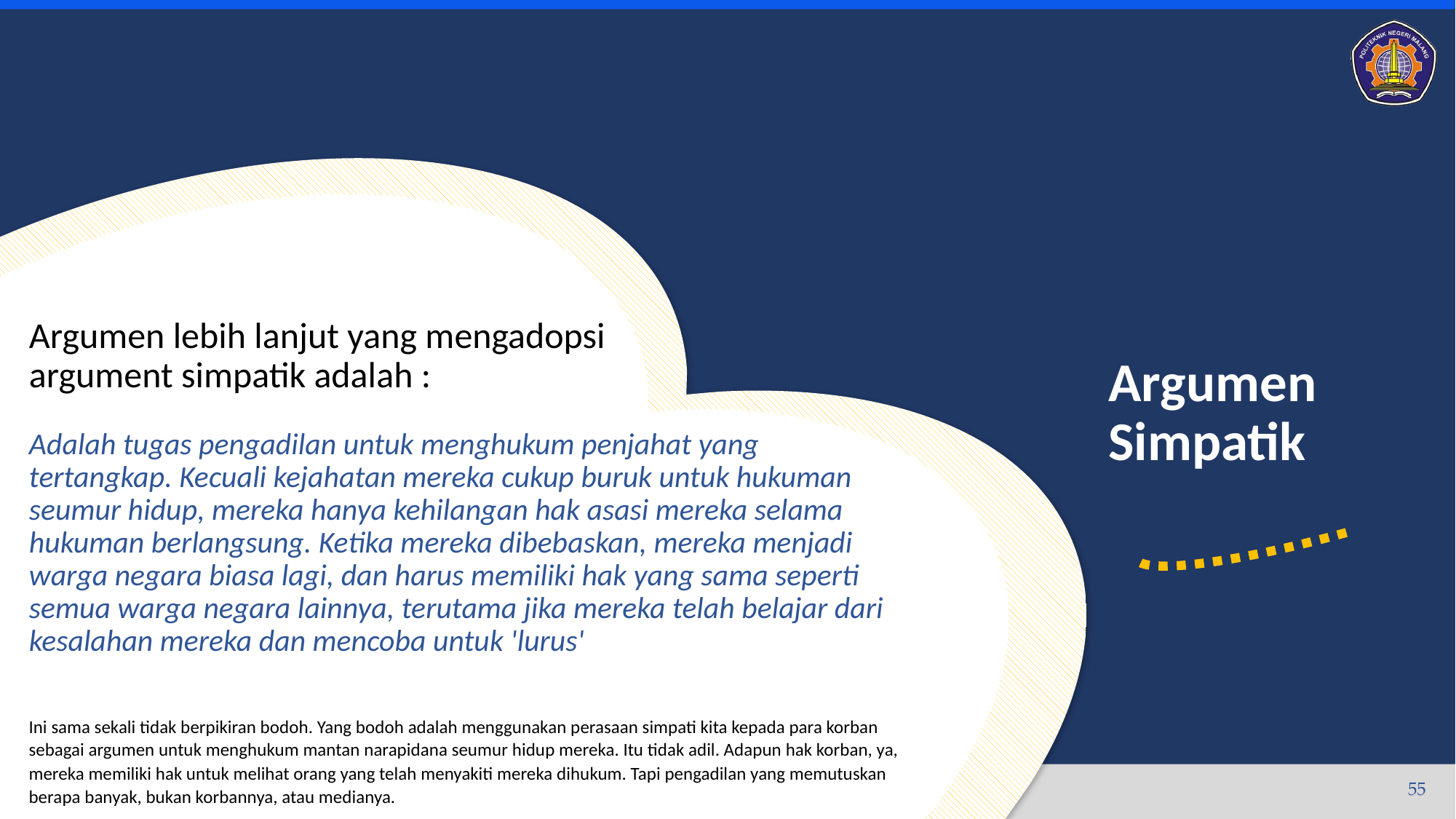

# Argumen Simpatik

Argumen lebih lanjut yang mengadopsi
argument simpatik adalah :

Adalah tugas pengadilan untuk menghukum penjahat yang tertangkap. Kecuali kejahatan mereka cukup buruk untuk hukuman seumur hidup, mereka hanya kehilangan hak asasi mereka selama hukuman berlangsung. Ketika mereka dibebaskan, mereka menjadi warga negara biasa lagi, dan harus memiliki hak yang sama seperti semua warga negara lainnya, terutama jika mereka telah belajar dari kesalahan mereka dan mencoba untuk 'lurus'

Ini sama sekali tidak berpikiran bodoh. Yang bodoh adalah menggunakan perasaan simpati kita kepada para korban sebagai argumen untuk menghukum mantan narapidana seumur hidup mereka. Itu tidak adil. Adapun hak korban, ya, mereka memiliki hak untuk melihat orang yang telah menyakiti mereka dihukum. Tapi pengadilan yang memutuskan berapa banyak, bukan korbannya, atau medianya.
04/10/2022
55
Jurusan Teknologi Informasi - Politeknik Negeri Malang